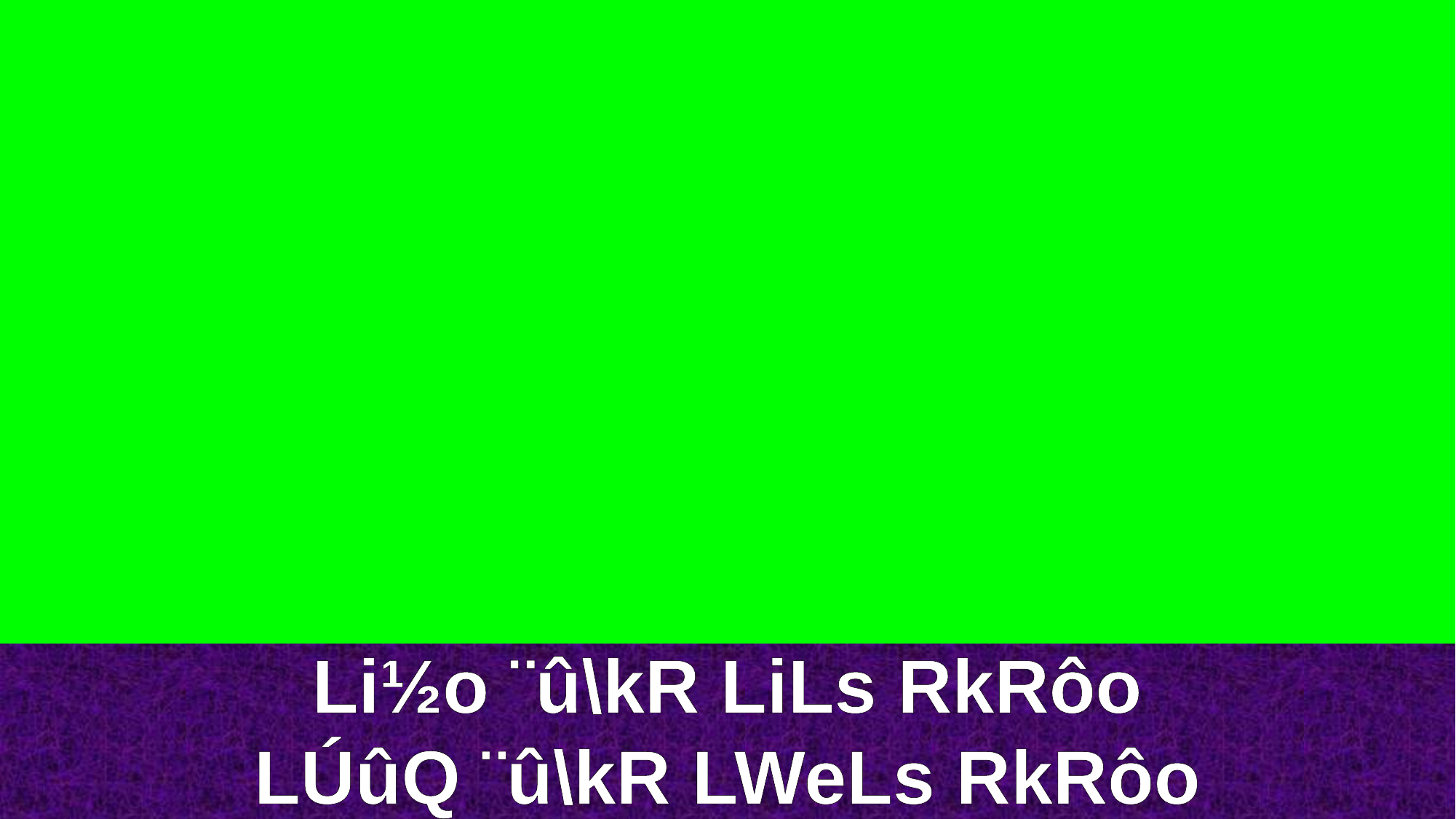

Li½o ¨û\kR LiLs RkRôo
LÚûQ ¨û\kR LWeLs RkRôo